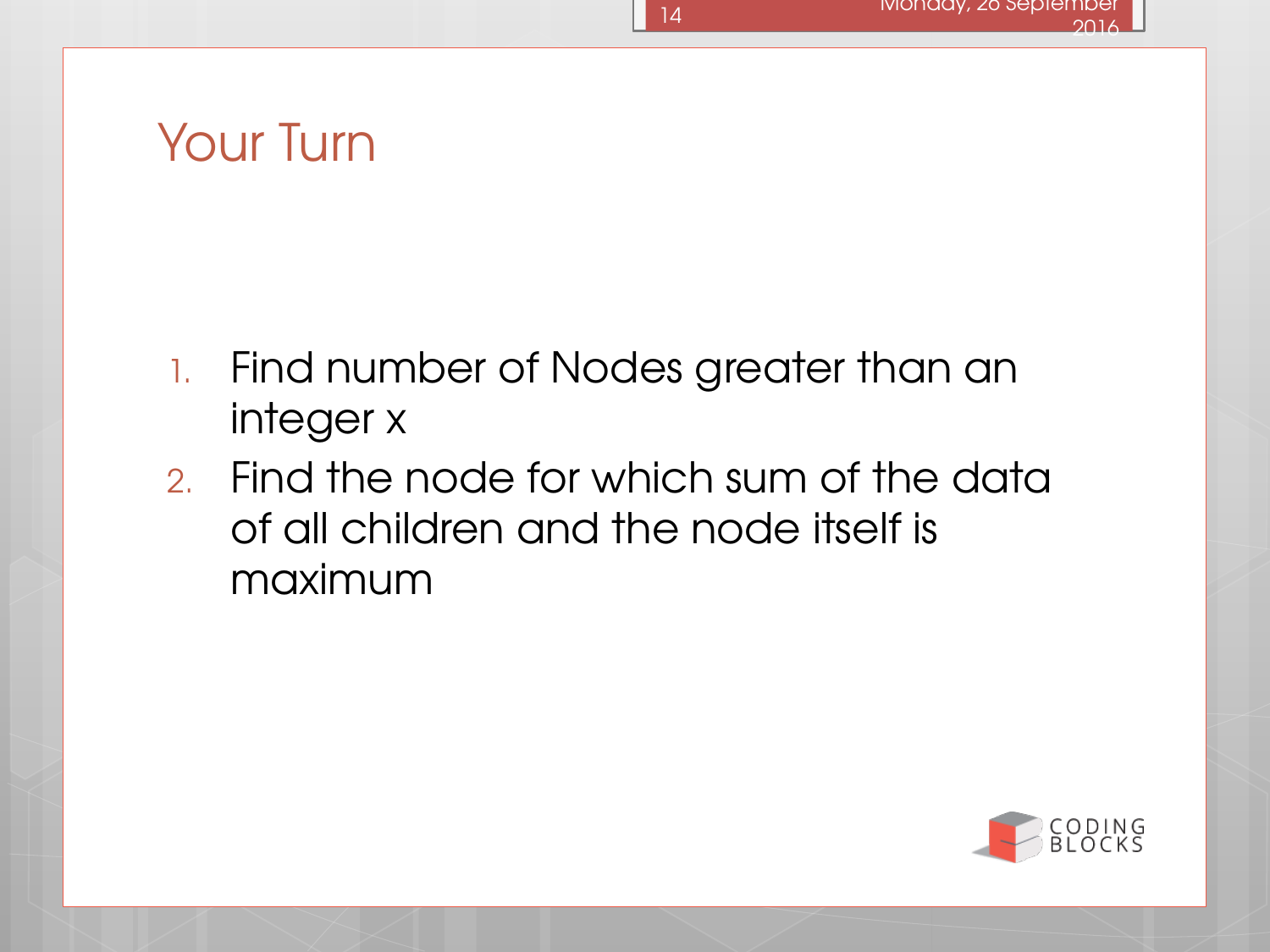

Monday, 26 September 2016
14
# Your Turn
Find number of Nodes greater than an integer x
Find the node for which sum of the data of all children and the node itself is maximum